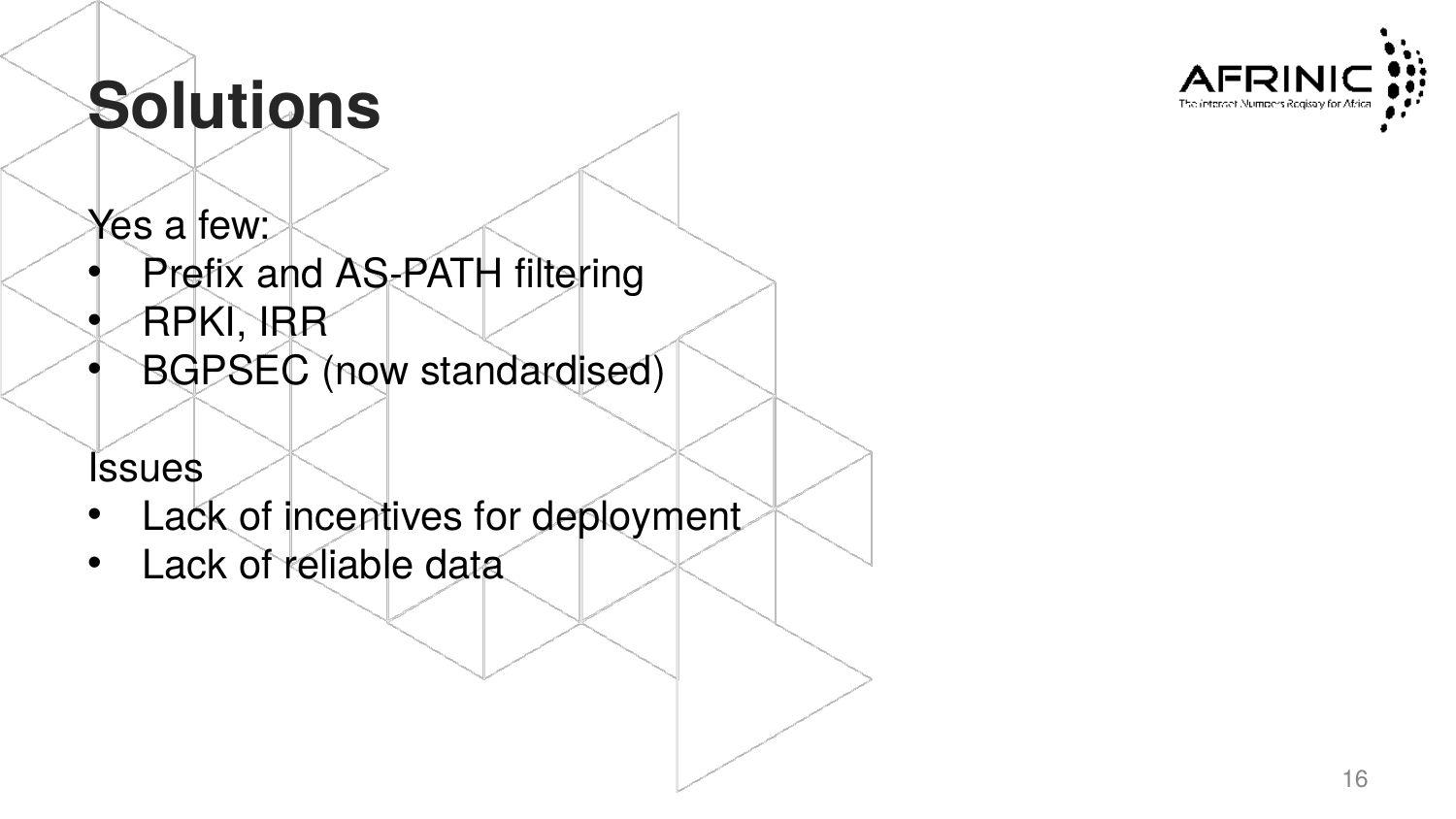

# Solutions
Yes a few:
Prefix and AS-PATH filtering
RPKI, IRR
BGPSEC (now standardised)

Issues
Lack of incentives for deployment
Lack of reliable data
16